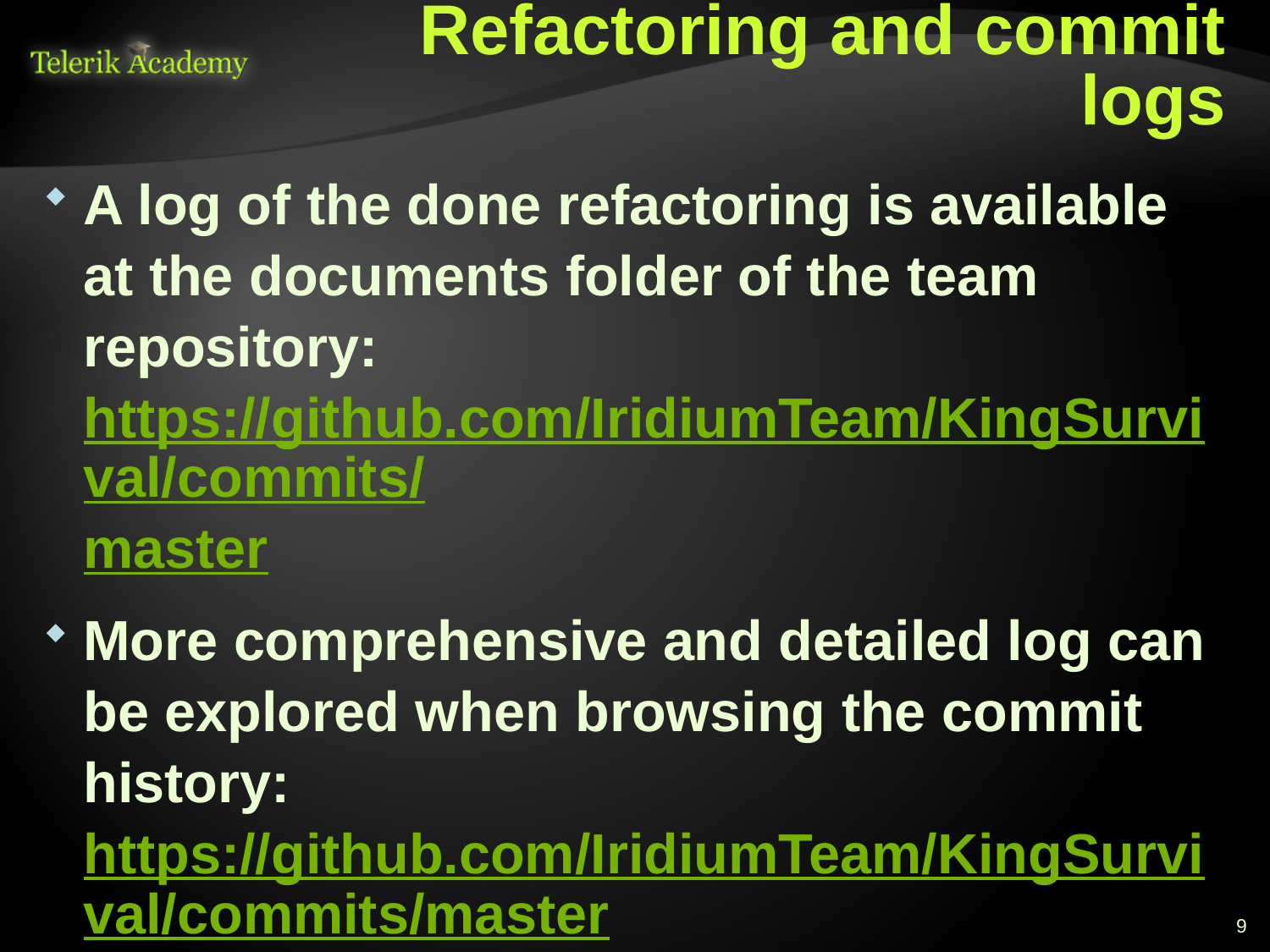

# Refactoring and commit logs
A log of the done refactoring is available at the documents folder of the team repository: https://github.com/IridiumTeam/KingSurvival/commits/master
More comprehensive and detailed log can be explored when browsing the commit history: https://github.com/IridiumTeam/KingSurvival/commits/master

9